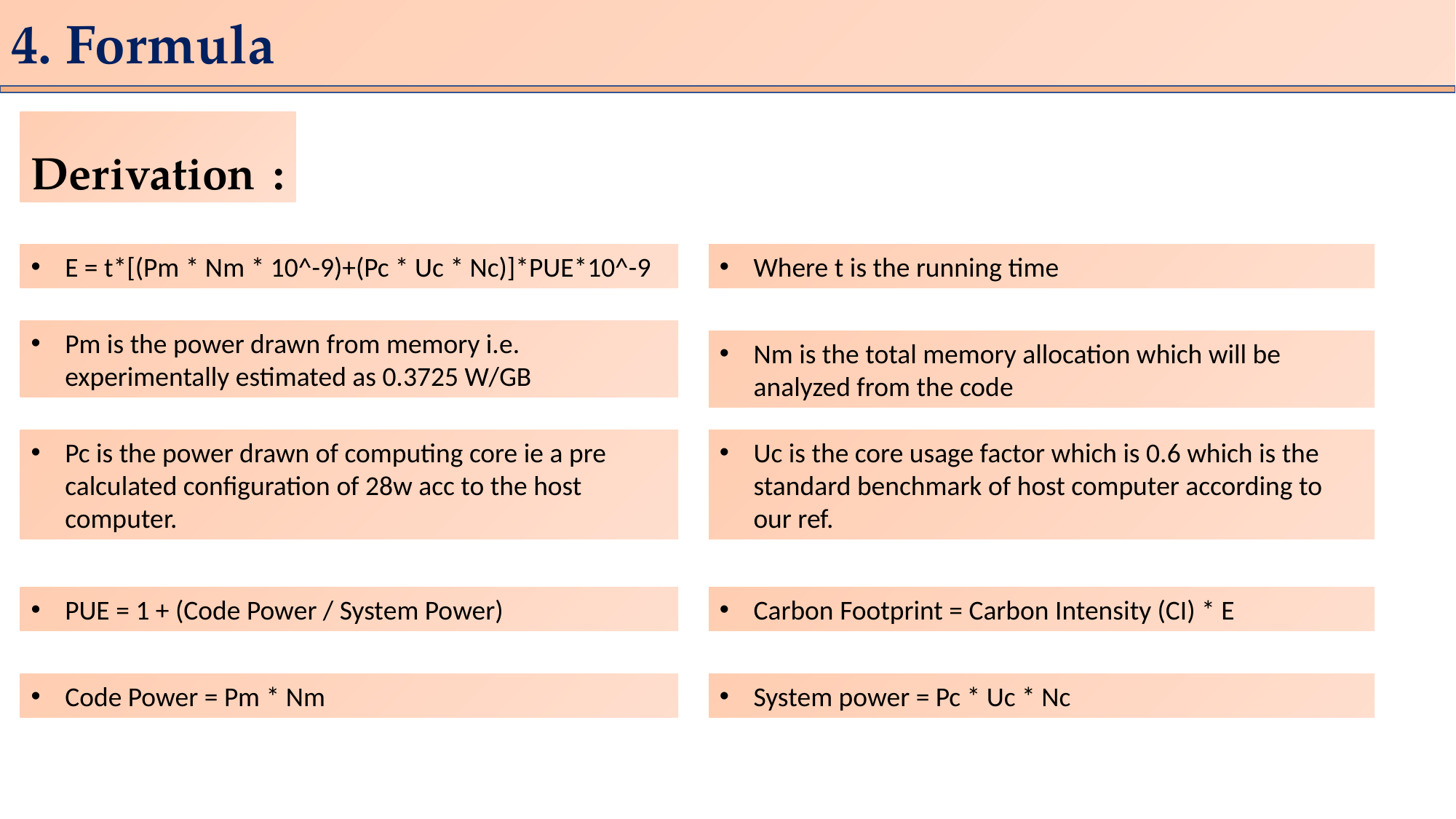

# 4. Formula

Derivation :
E = t*[(Pm * Nm * 10^-9)+(Pc * Uc * Nc)]*PUE*10^-9
Where t is the running time
Pm is the power drawn from memory i.e. experimentally estimated as 0.3725 W/GB
Nm is the total memory allocation which will be analyzed from the code
Pc is the power drawn of computing core ie a pre calculated configuration of 28w acc to the host computer.
Uc is the core usage factor which is 0.6 which is the standard benchmark of host computer according to our ref.
PUE = 1 + (Code Power / System Power)
Carbon Footprint = Carbon Intensity (CI) * E
Code Power = Pm * Nm
System power = Pc * Uc * Nc